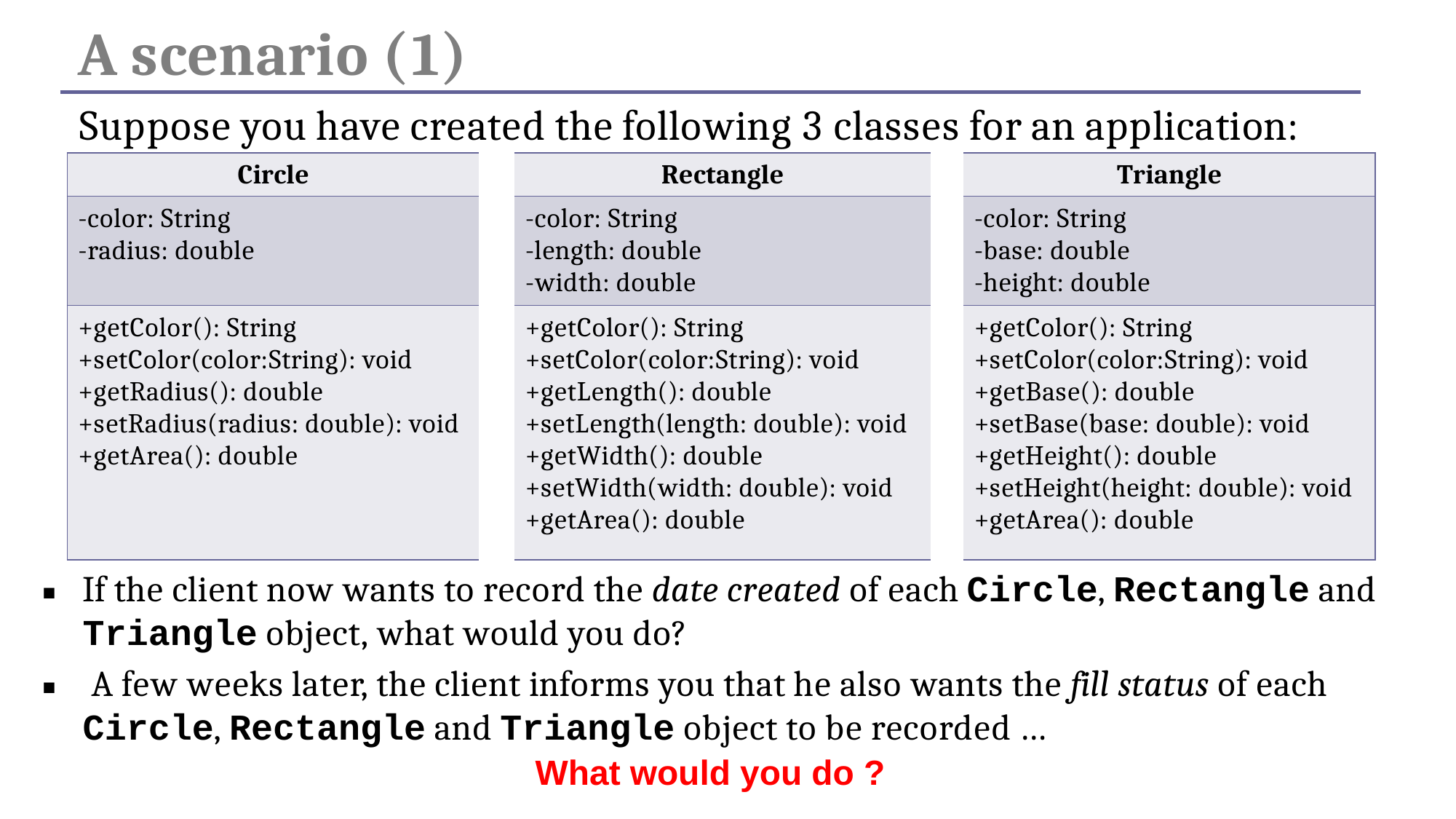

# A scenario (1)
Suppose you have created the following 3 classes for an application:
| Circle |  | Rectangle |  | Triangle |
| --- | --- | --- | --- | --- |
| -color: String -radius: double |  | -color: String -length: double -width: double |  | -color: String -base: double -height: double |
| +getColor(): String +setColor(color:String): void +getRadius(): double +setRadius(radius: double): void +getArea(): double |  | +getColor(): String +setColor(color:String): void +getLength(): double +setLength(length: double): void +getWidth(): double +setWidth(width: double): void +getArea(): double |  | +getColor(): String +setColor(color:String): void +getBase(): double +setBase(base: double): void +getHeight(): double +setHeight(height: double): void +getArea(): double |
If the client now wants to record the date created of each Circle, Rectangle and Triangle object, what would you do?
 A few weeks later, the client informs you that he also wants the fill status of each Circle, Rectangle and Triangle object to be recorded …
What would you do ?